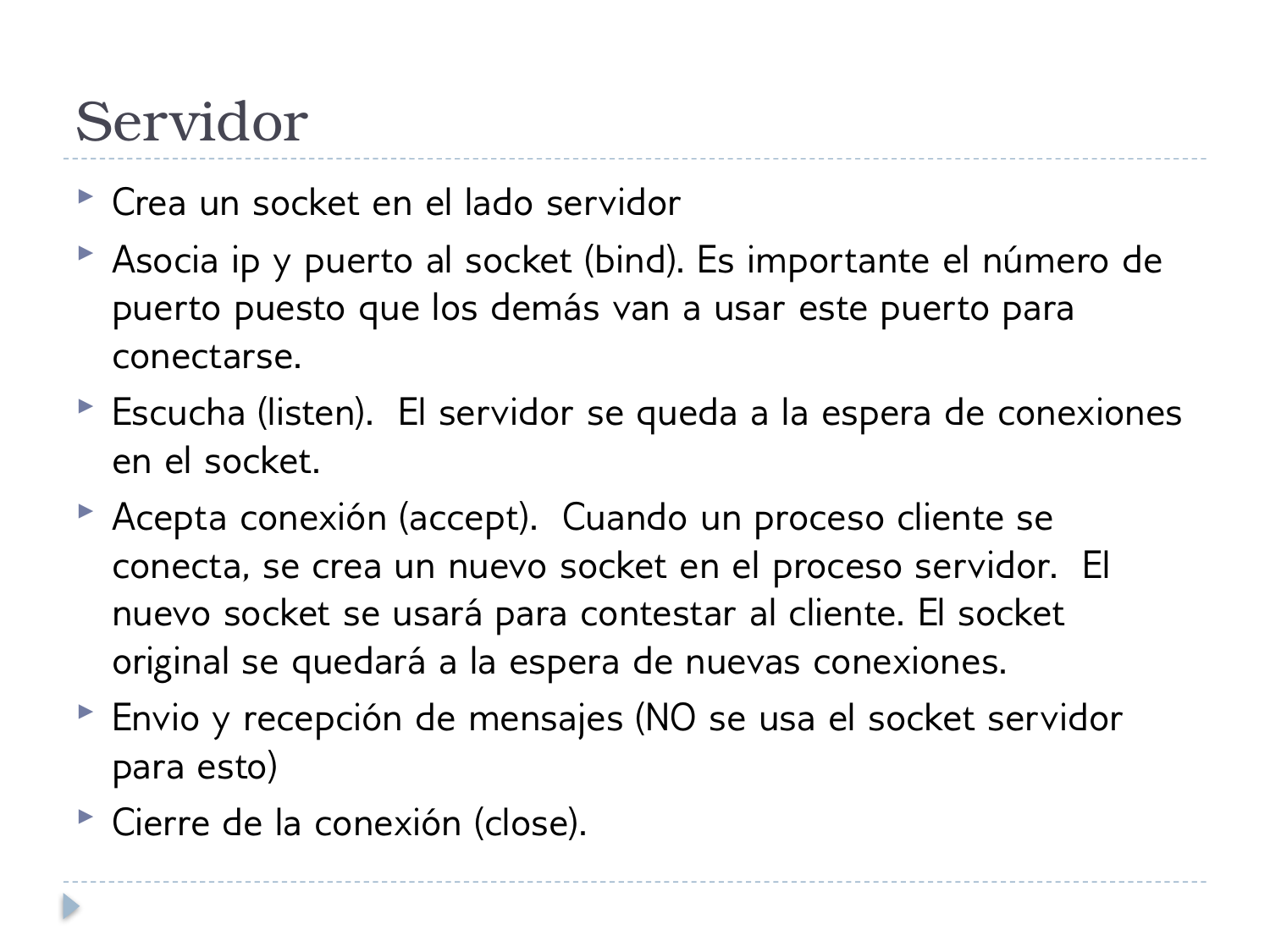

# Servidor
Crea un socket en el lado servidor
Asocia ip y puerto al socket (bind). Es importante el número de puerto puesto que los demás van a usar este puerto para conectarse.
Escucha (listen).  El servidor se queda a la espera de conexiones en el socket.
Acepta conexión (accept).  Cuando un proceso cliente se conecta, se crea un nuevo socket en el proceso servidor.  El nuevo socket se usará para contestar al cliente. El socket original se quedará a la espera de nuevas conexiones.
Envio y recepción de mensajes (NO se usa el socket servidor para esto)
Cierre de la conexión (close).